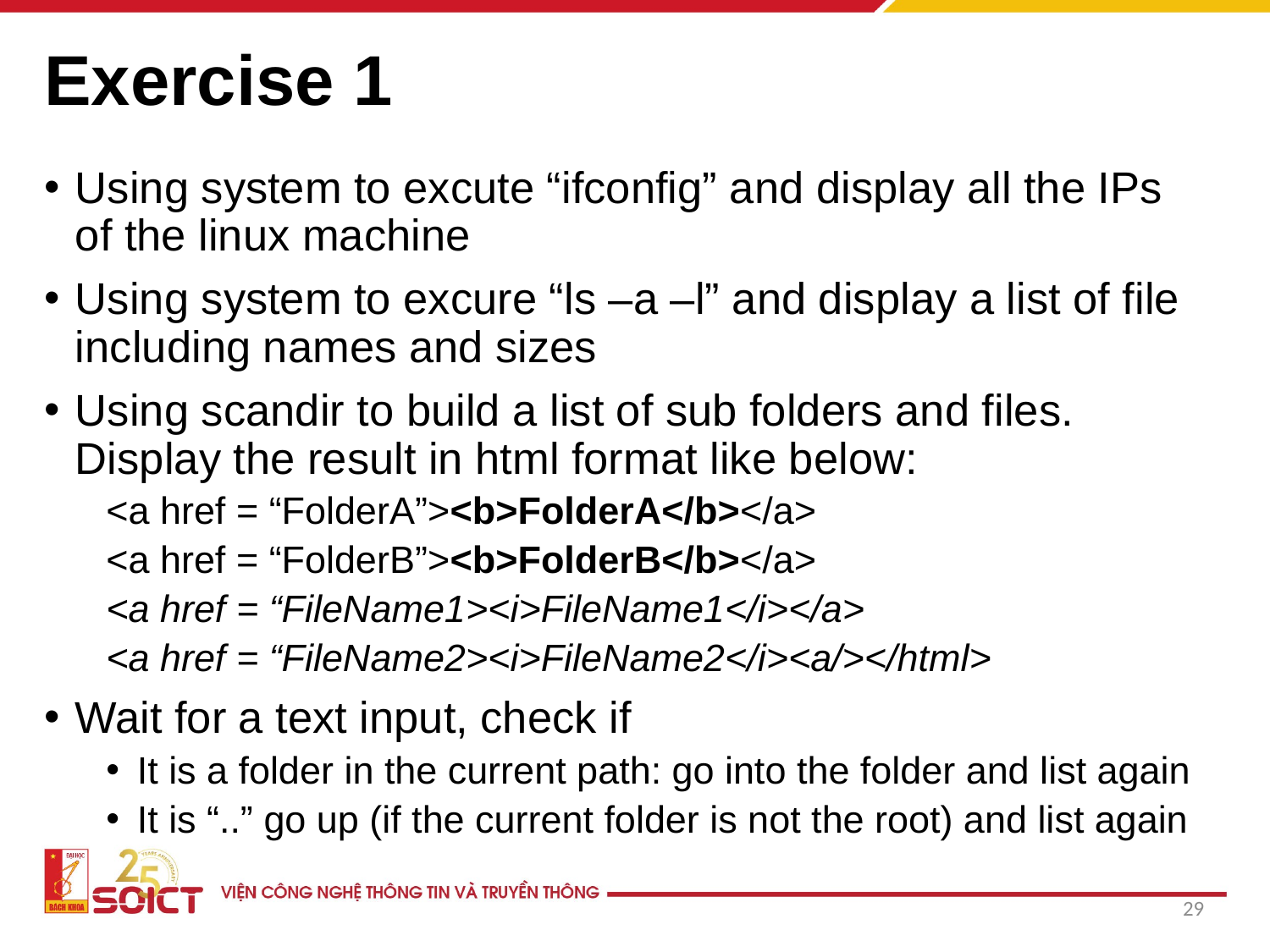

# Exercise 1
Using system to excute “ifconfig” and display all the IPs of the linux machine
Using system to excure “ls –a –l” and display a list of file including names and sizes
Using scandir to build a list of sub folders and files. Display the result in html format like below:
	<a href = “FolderA”><b>FolderA</b></a>
	<a href = “FolderB”><b>FolderB</b></a>
	<a href = “FileName1><i>FileName1</i></a>
	<a href = “FileName2><i>FileName2</i><a/></html>
Wait for a text input, check if
It is a folder in the current path: go into the folder and list again
It is “..” go up (if the current folder is not the root) and list again

29